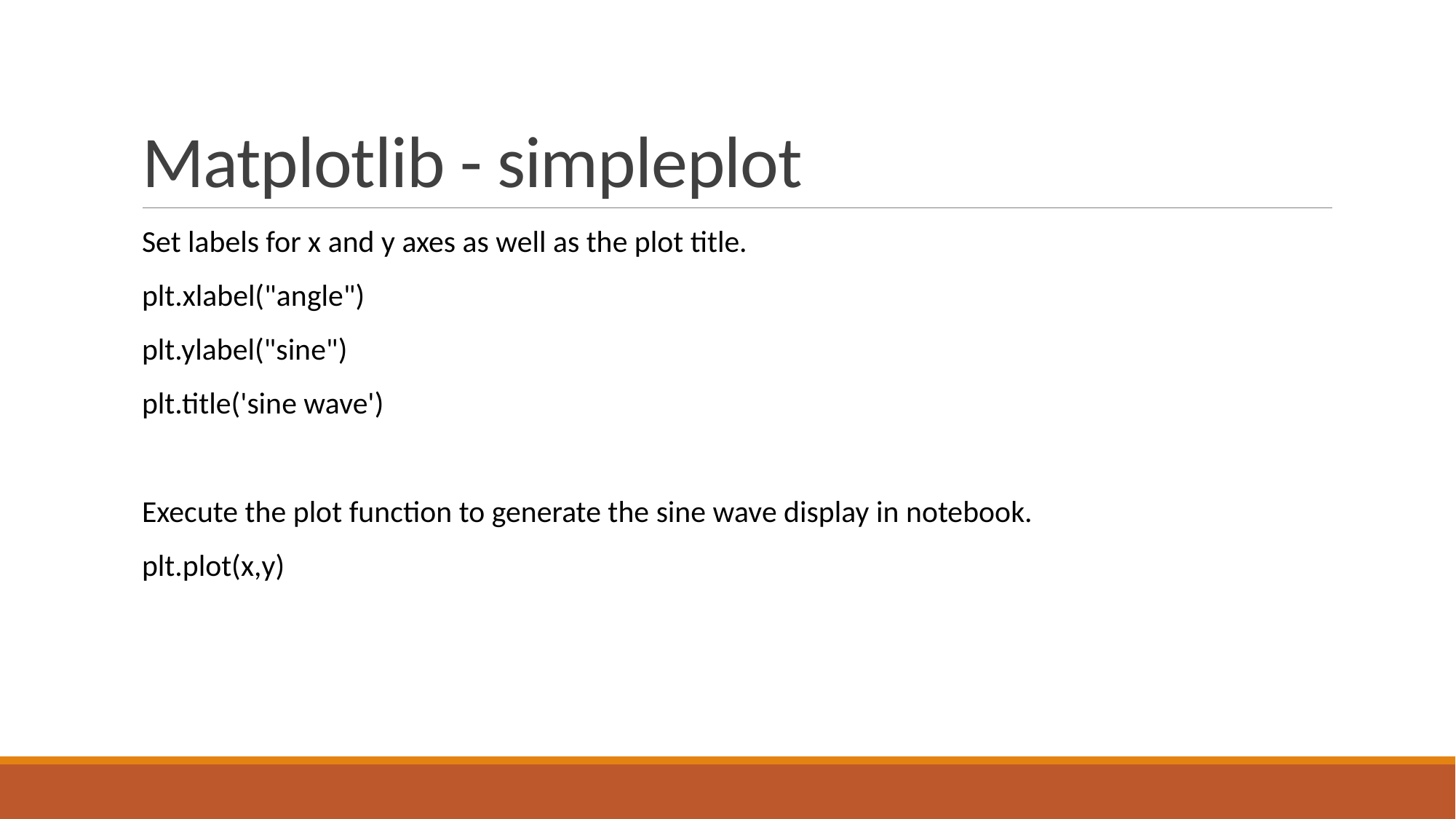

# Matplotlib - simpleplot
Set labels for x and y axes as well as the plot title.
plt.xlabel("angle")
plt.ylabel("sine")
plt.title('sine wave')

Execute the plot function to generate the sine wave display in notebook.
plt.plot(x,y)